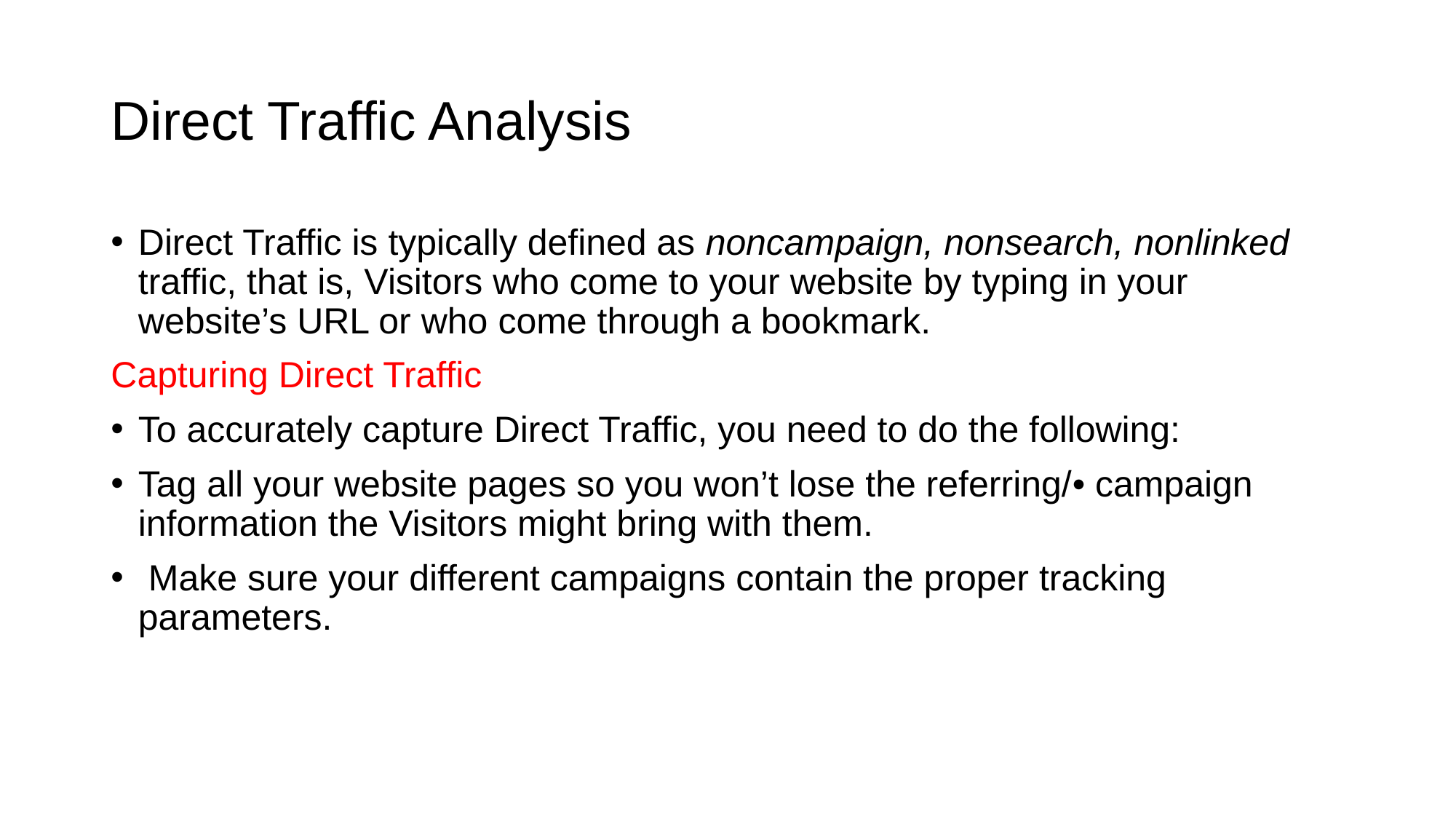

# Direct Traffic Analysis
Direct Traffic is typically defined as noncampaign, nonsearch, nonlinked traffic, that is, Visitors who come to your website by typing in your website’s URL or who come through a bookmark.
Capturing Direct Traffic
To accurately capture Direct Traffic, you need to do the following:
Tag all your website pages so you won’t lose the referring/• campaign information the Visitors might bring with them.
 Make sure your different campaigns contain the proper tracking parameters.